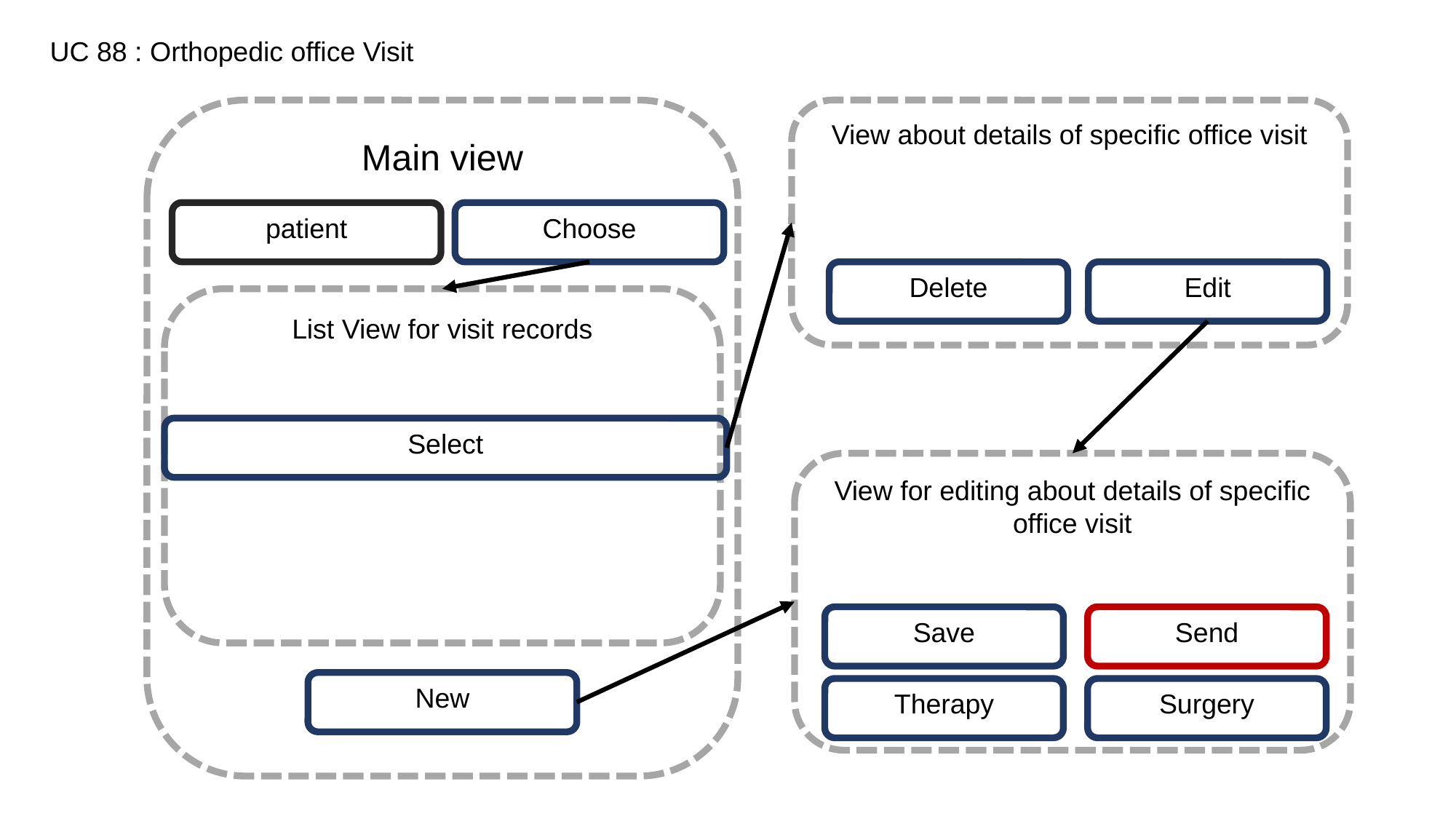

UC 88 : Orthopedic office Visit
Main view
View about details of specific office visit

patient
Choose
Delete
Edit
List View for visit records
Select
View for editing about details of specific office visit

Save
Send
New
Therapy
Surgery